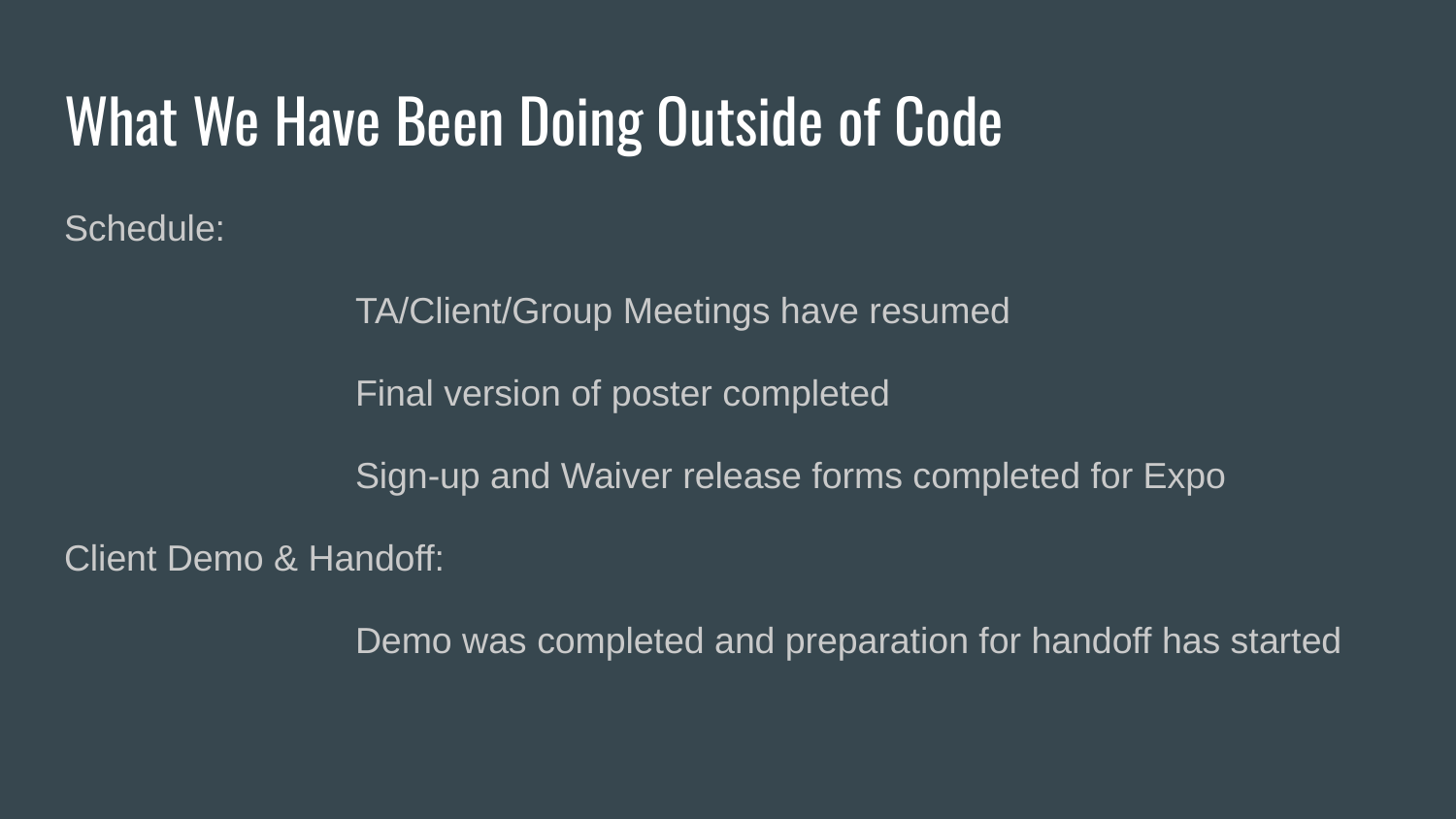

# What We Have Been Doing Outside of Code
Schedule:
		TA/Client/Group Meetings have resumed
		Final version of poster completed
		Sign-up and Waiver release forms completed for Expo
Client Demo & Handoff:
		Demo was completed and preparation for handoff has started